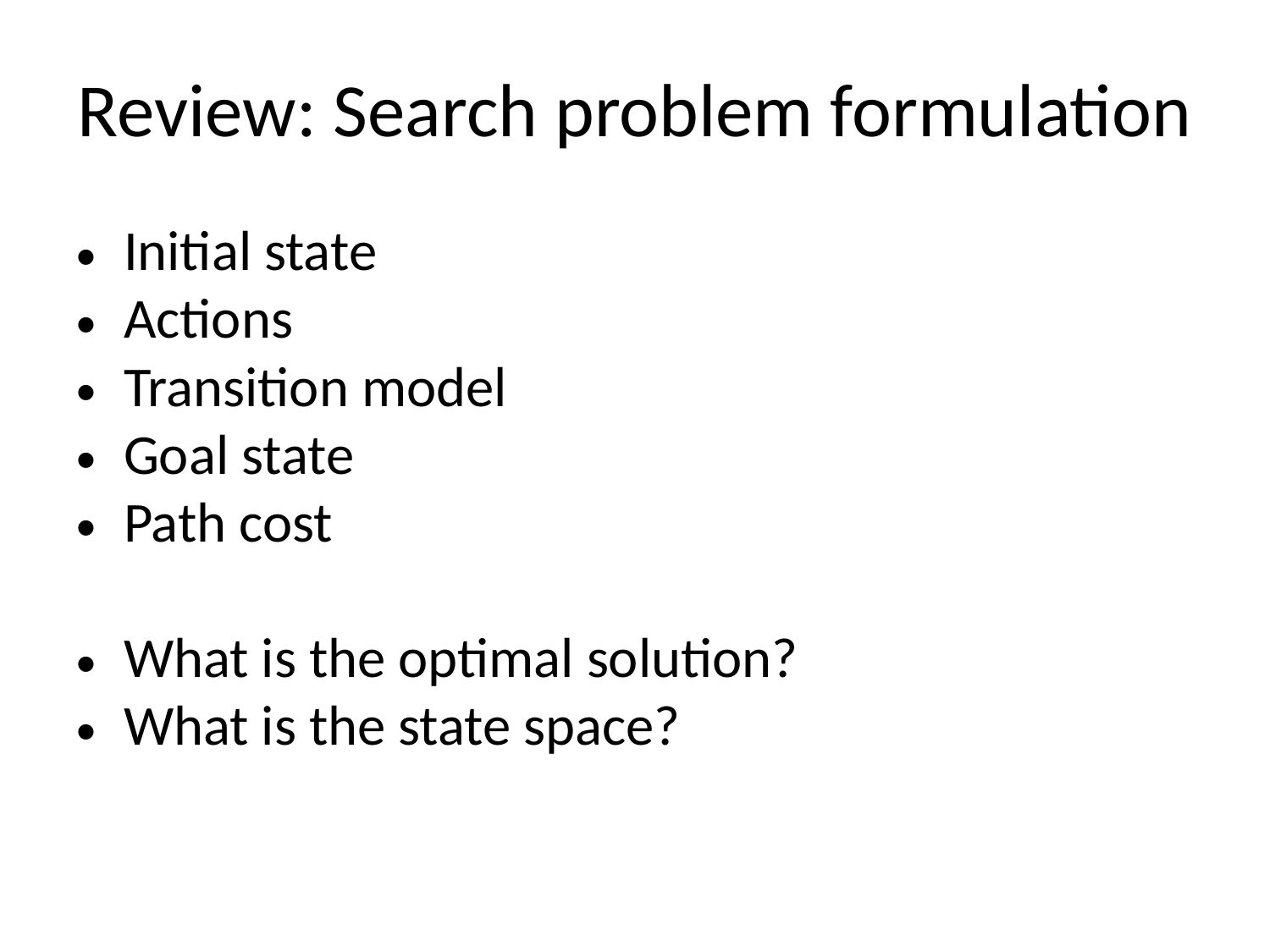

Review: Search problem formulation
Initial state
Actions
Transition model
Goal state
Path cost

What is the optimal solution?
What is the state space?